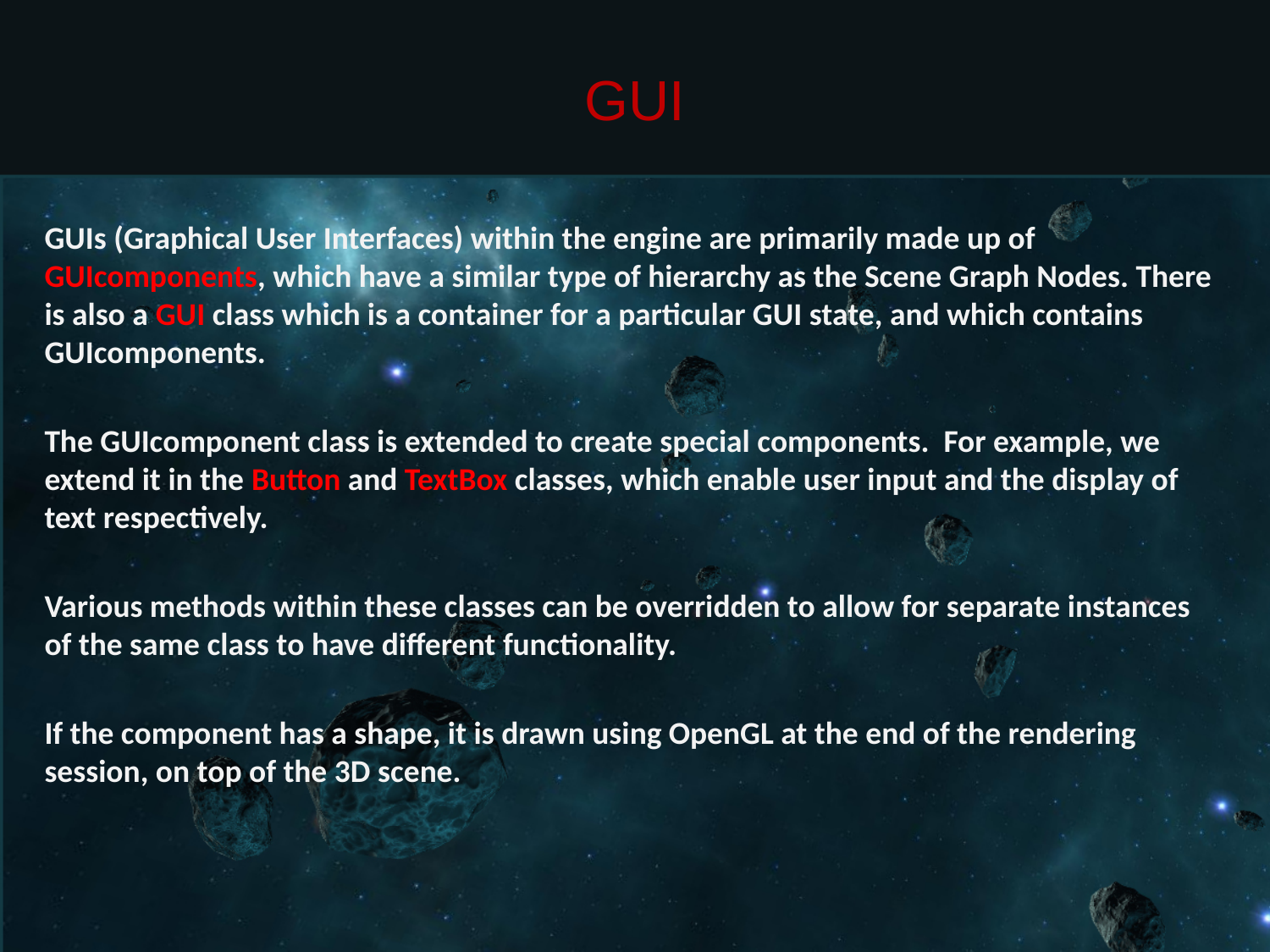

# GUI
GUIs (Graphical User Interfaces) within the engine are primarily made up of GUIcomponents, which have a similar type of hierarchy as the Scene Graph Nodes. There is also a GUI class which is a container for a particular GUI state, and which contains GUIcomponents.

The GUIcomponent class is extended to create special components.  For example, we extend it in the Button and TextBox classes, which enable user input and the display of text respectively.

Various methods within these classes can be overridden to allow for separate instances of the same class to have different functionality.

If the component has a shape, it is drawn using OpenGL at the end of the rendering session, on top of the 3D scene.